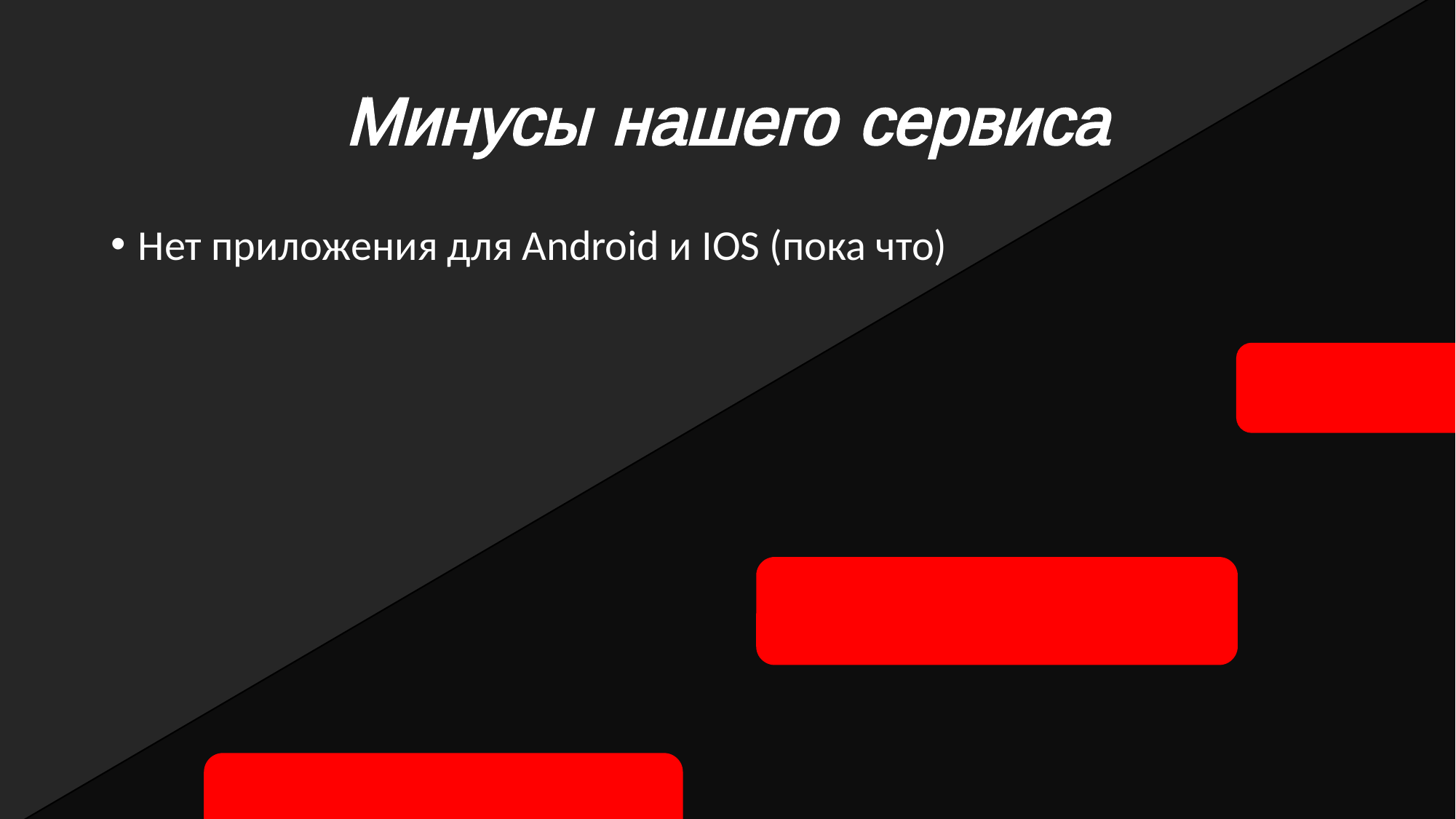

# Минусы нашего сервиса
Нет приложения для Android и IOS (пока что)